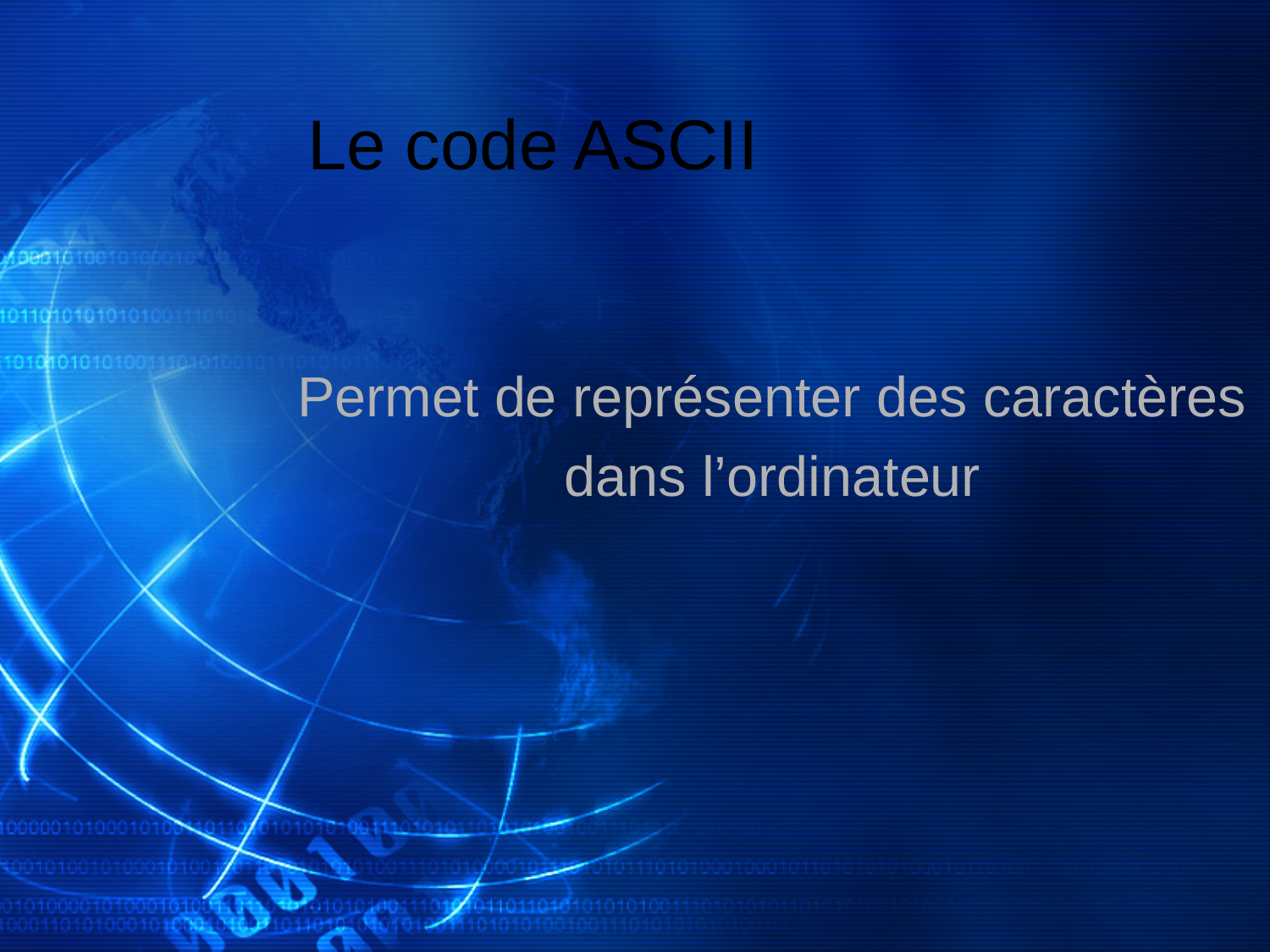

# Le code ASCII
Permet de représenter des caractères
dans l’ordinateur